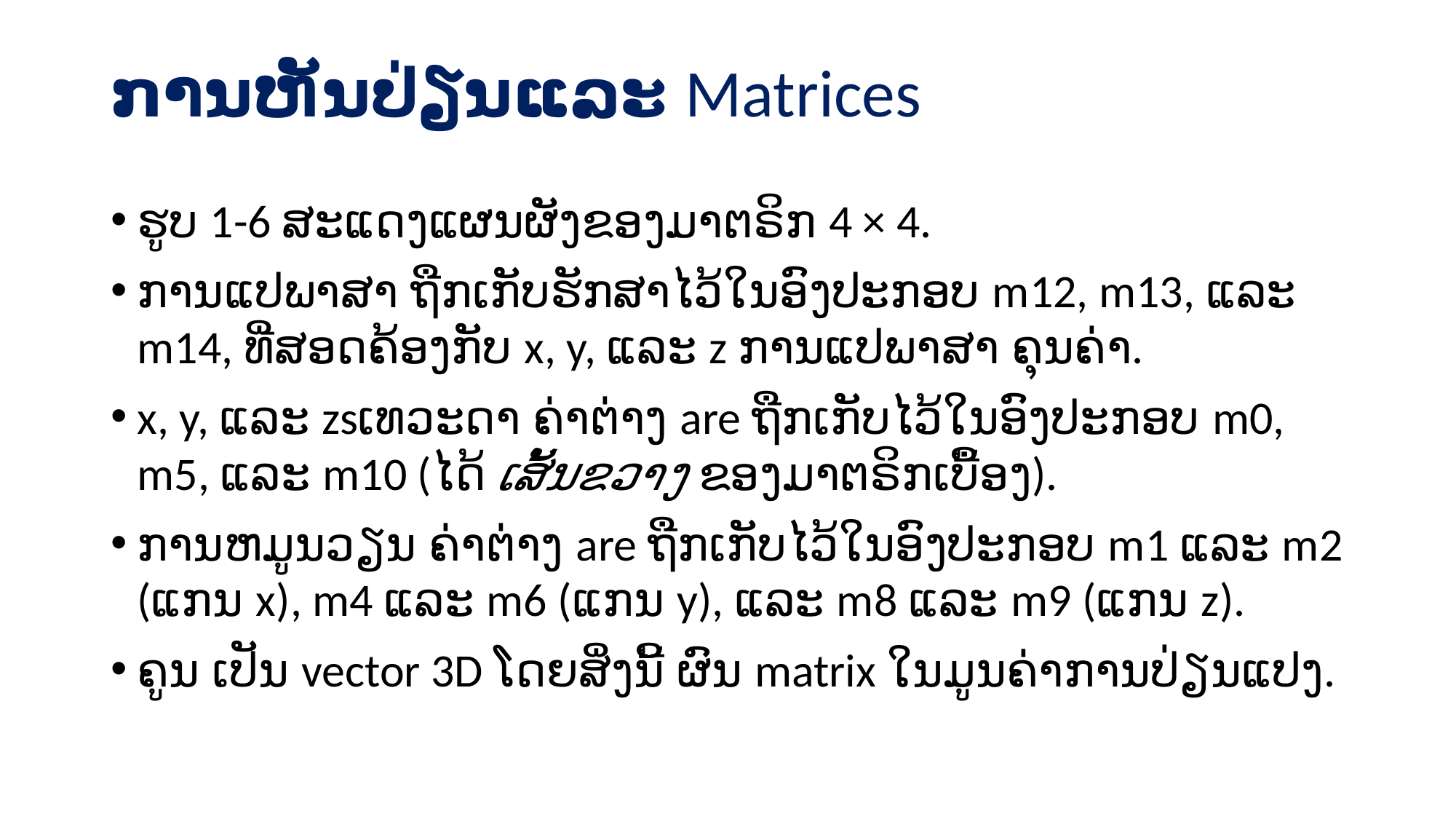

# ການຫັນປ່ຽນແລະ Matrices
ຮູບ 1-6 ສະແດງແຜນຜັງຂອງມາຕຣິກ 4 × 4.
ການແປພາສາ ຖືກເກັບຮັກສາໄວ້ໃນອົງປະກອບ m12, m13, ແລະ m14, ທີ່ສອດຄ້ອງກັບ x, y, ແລະ z ການແປພາສາ ຄຸນຄ່າ.
x, y, ແລະ zsເທວະດາ ຄ່າຕ່າງ are ຖືກເກັບໄວ້ໃນອົງປະກອບ m0, m5, ແລະ m10 (ໄດ້ ເສັ້ນຂວາງ ຂອງມາຕຣິກເບື້ອງ).
ການຫມູນວຽນ ຄ່າຕ່າງ are ຖືກເກັບໄວ້ໃນອົງປະກອບ m1 ແລະ m2 (ແກນ x), m4 ແລະ m6 (ແກນ y), ແລະ m8 ແລະ m9 (ແກນ z).
ຄູນ ເປັນ vector 3D ໂດຍສິ່ງນີ້ ຜົນ matrix ໃນມູນຄ່າການປ່ຽນແປງ.